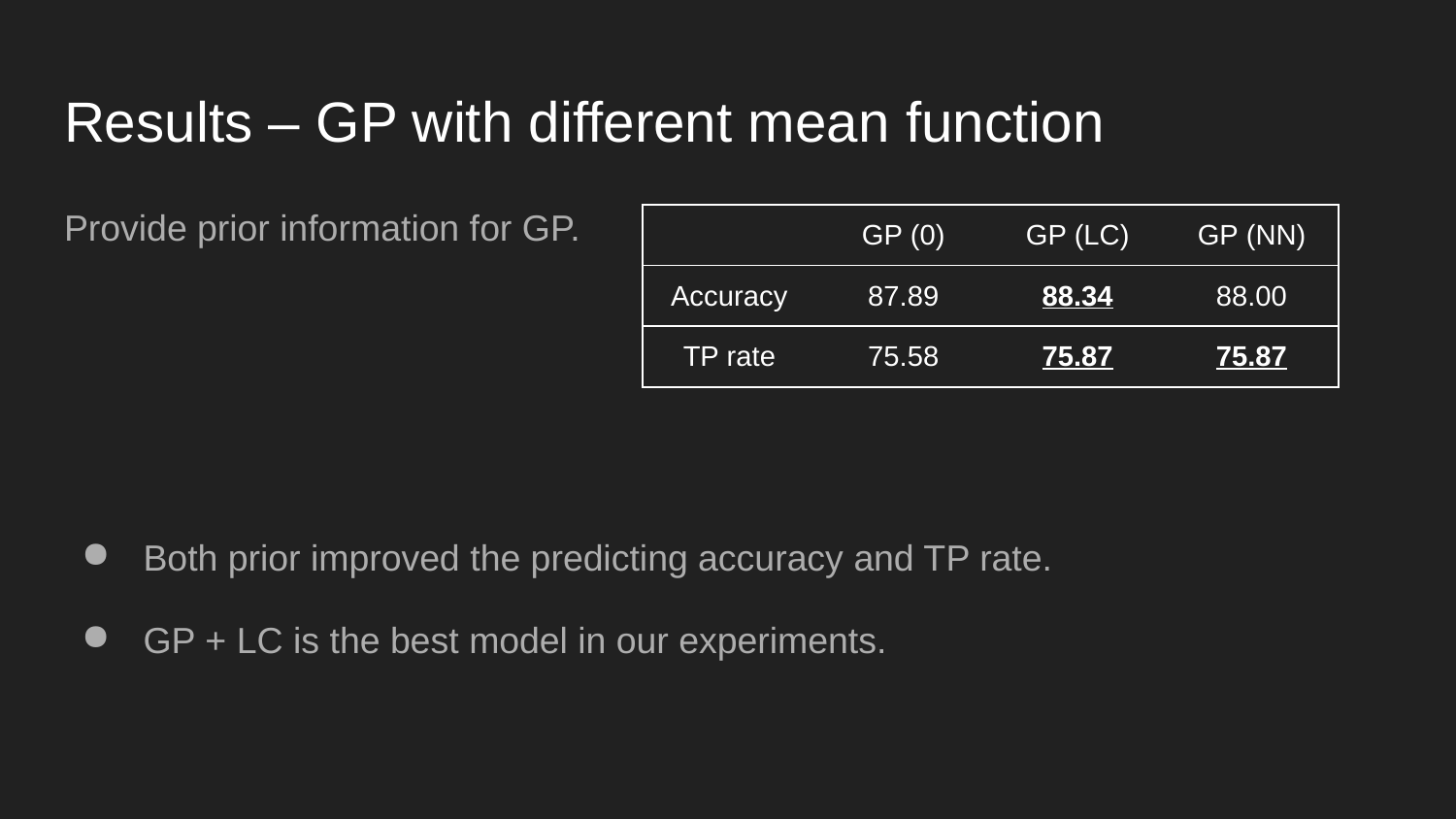

# Results – GP with different mean function
Provide prior information for GP.

 Both prior improved the predicting accuracy and TP rate.
 GP + LC is the best model in our experiments.

|  | GP (0) | GP (LC) | GP (NN) |
| --- | --- | --- | --- |
| Accuracy | 87.89 | 88.34 | 88.00 |
| TP rate | 75.58 | 75.87 | 75.87 |